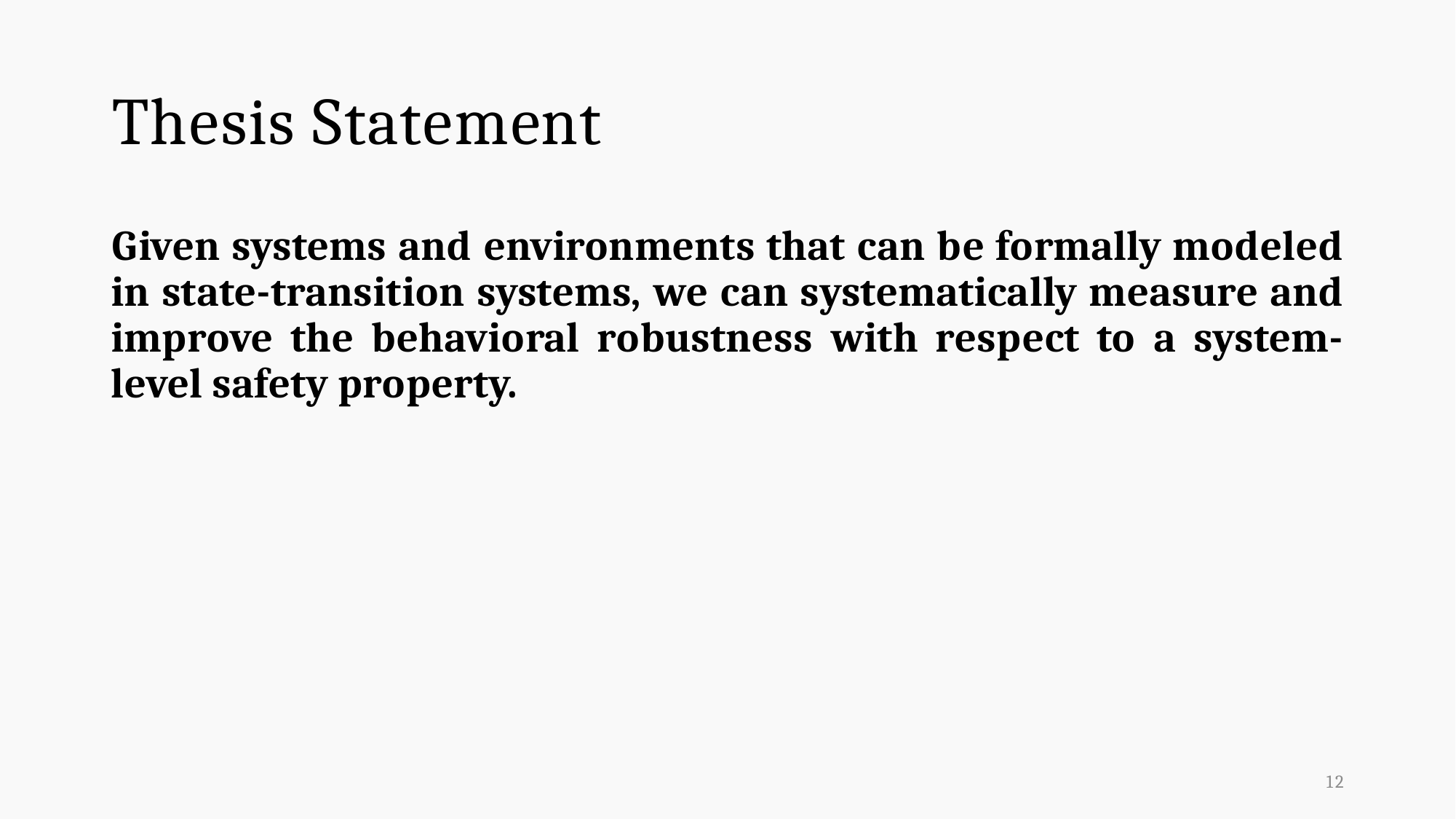

# Thesis Statement
Given systems and environments that can be formally modeled in state-transition systems, we can systematically measure and improve the behavioral robustness with respect to a system-level safety property.
12